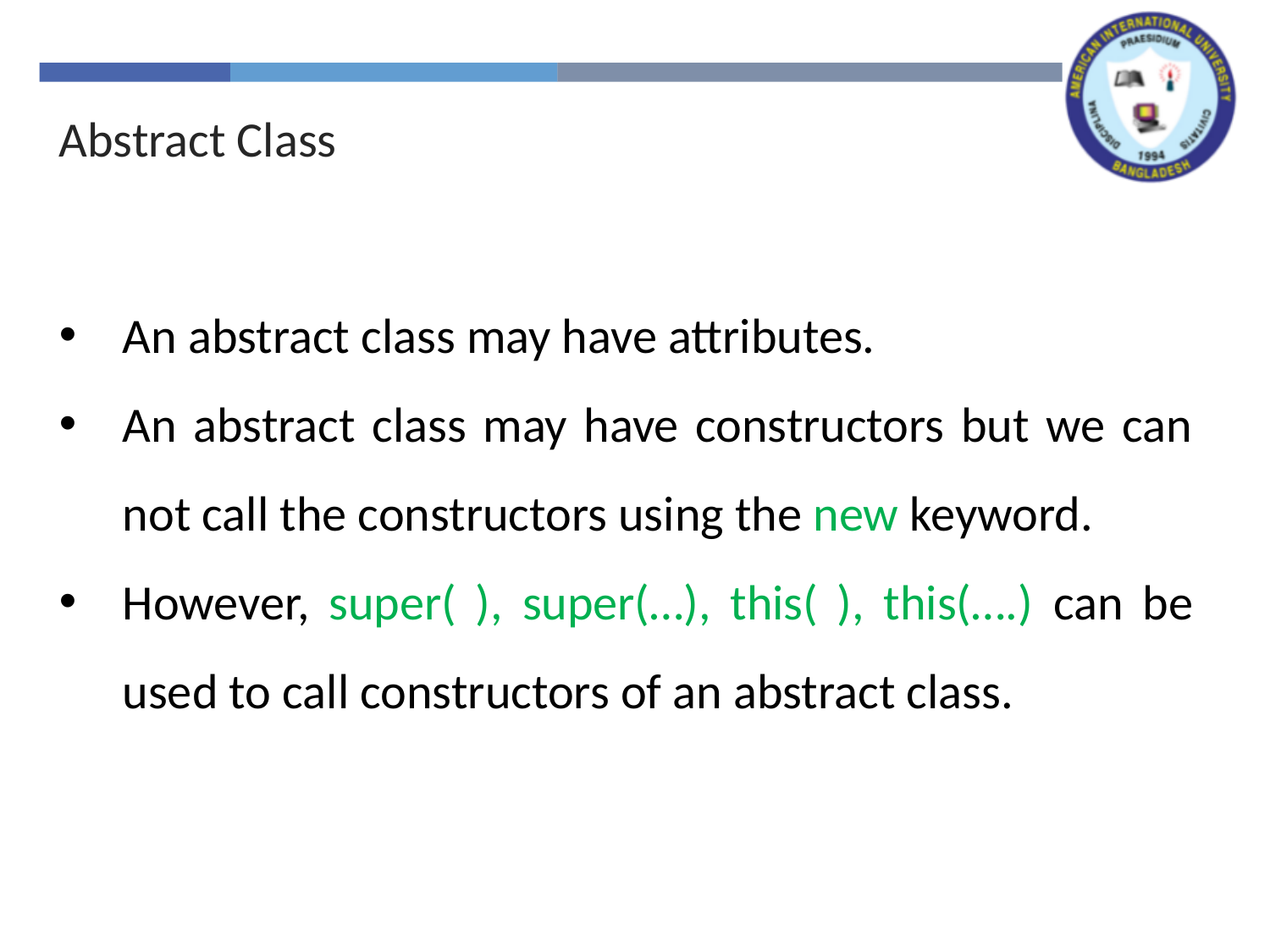

Abstract Class

An abstract class may have attributes.
An abstract class may have constructors but we can not call the constructors using the new keyword.
However, super( ), super(…), this( ), this(….) can be used to call constructors of an abstract class.